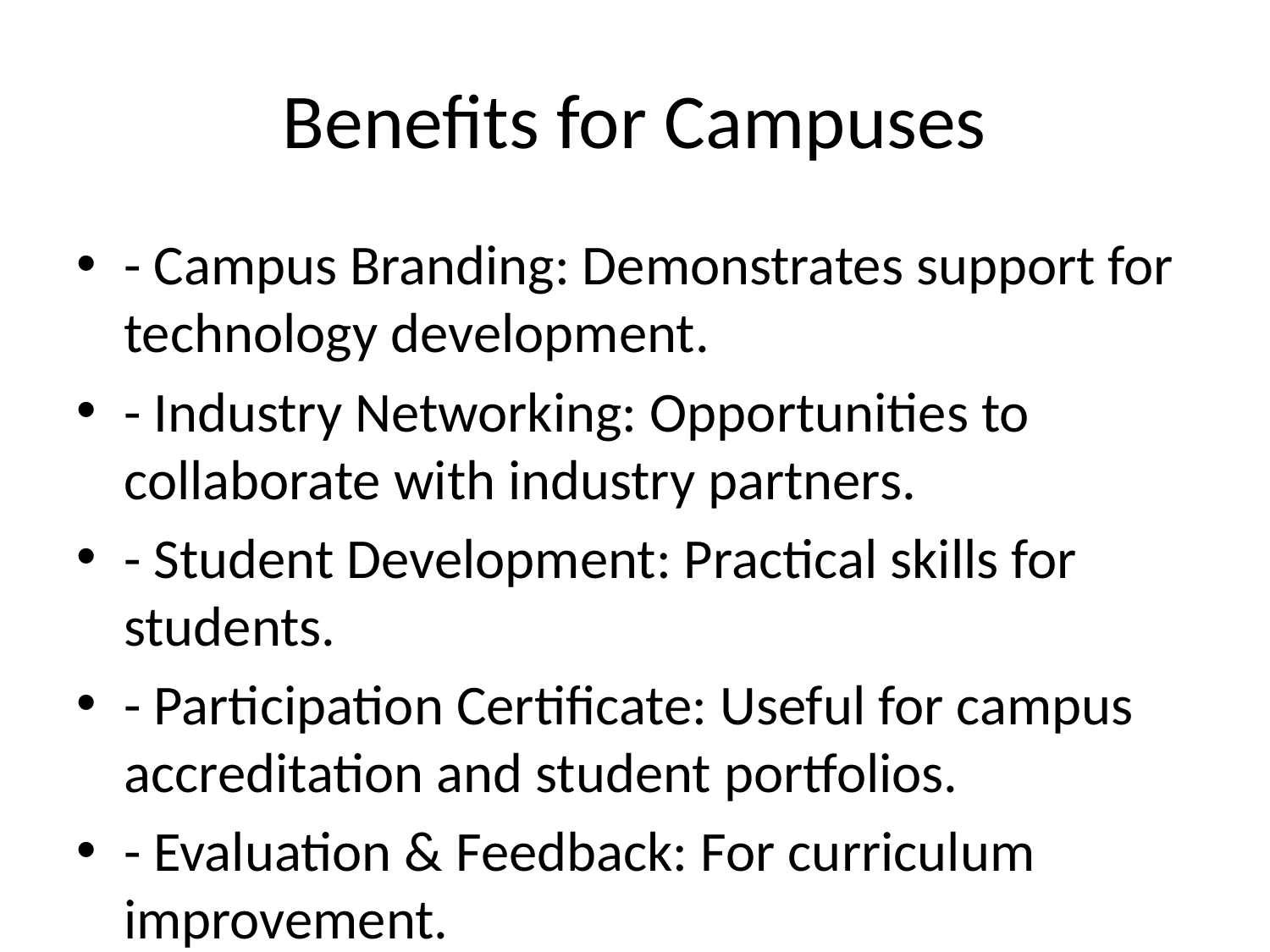

# Benefits for Campuses
- Campus Branding: Demonstrates support for technology development.
- Industry Networking: Opportunities to collaborate with industry partners.
- Student Development: Practical skills for students.
- Participation Certificate: Useful for campus accreditation and student portfolios.
- Evaluation & Feedback: For curriculum improvement.